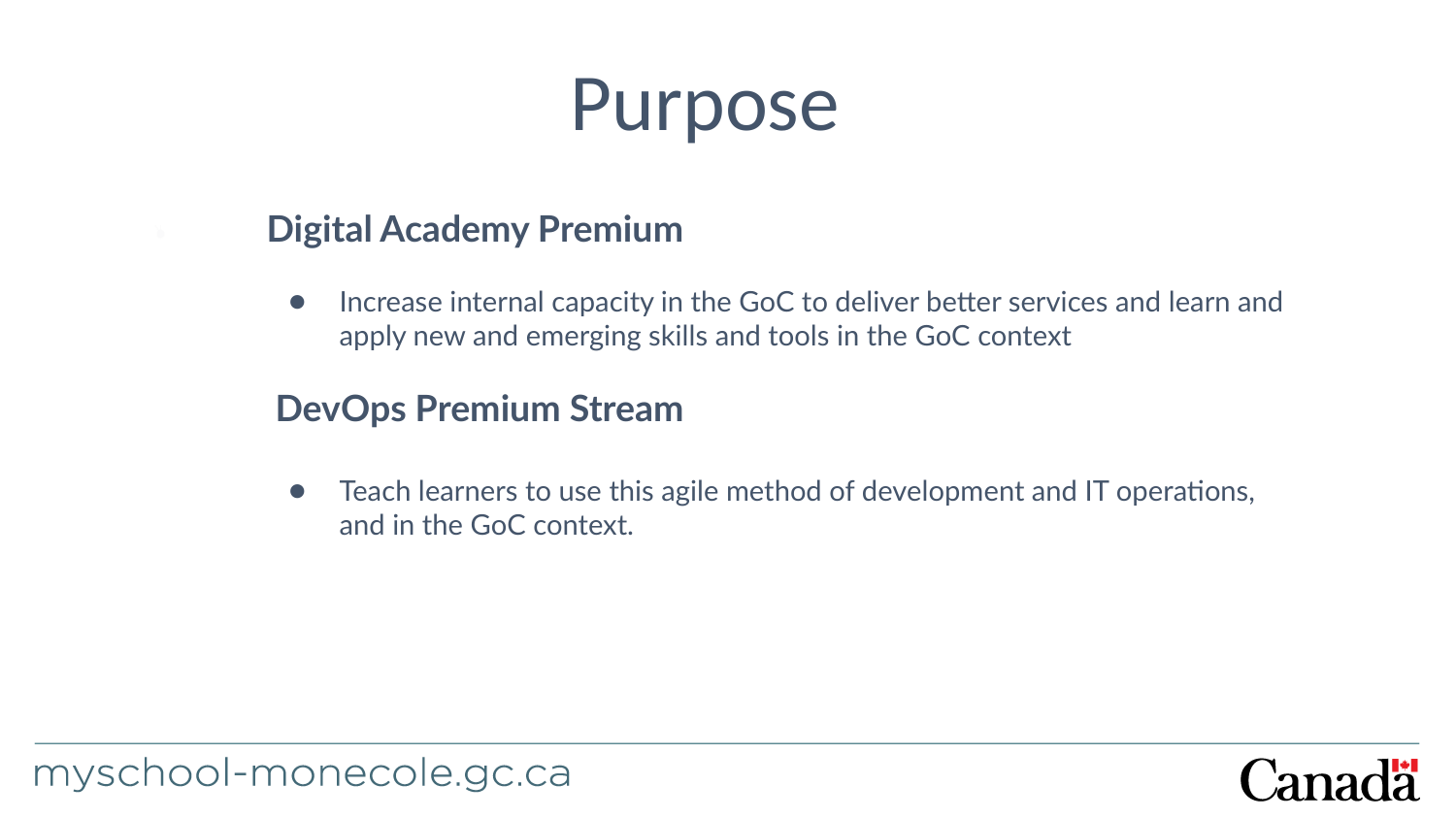

Purpose
Digital Academy Premium

Increase internal capacity in the GoC to deliver better services and learn and apply new and emerging skills and tools in the GoC context

 DevOps Premium Stream

Teach learners to use this agile method of development and IT operations, and in the GoC context.